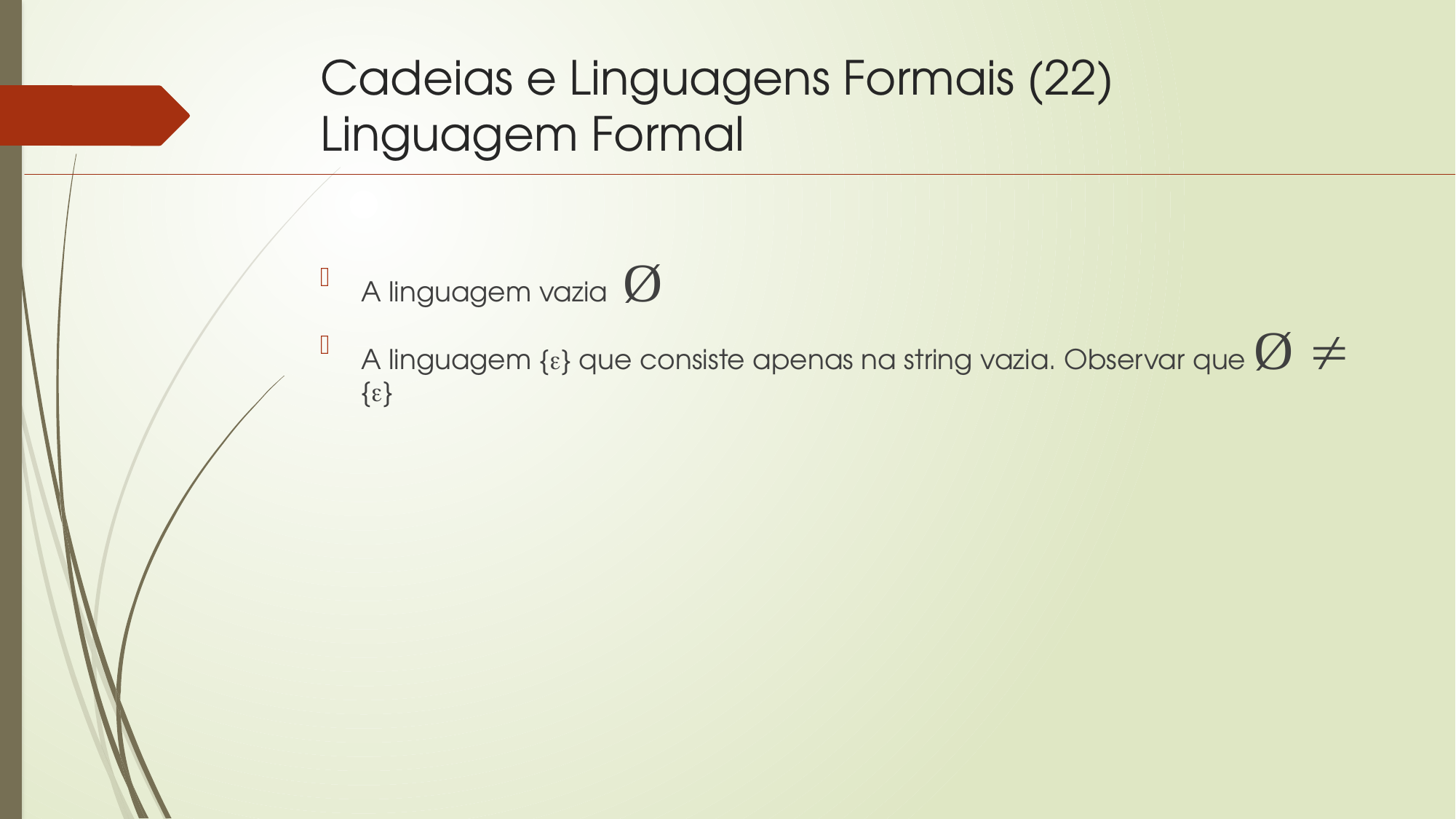

# Cadeias e Linguagens Formais (22) Linguagem Formal
A linguagem vazia Ø
A linguagem {ε} que consiste apenas na string vazia. Observar que Ø ≠ {ε}